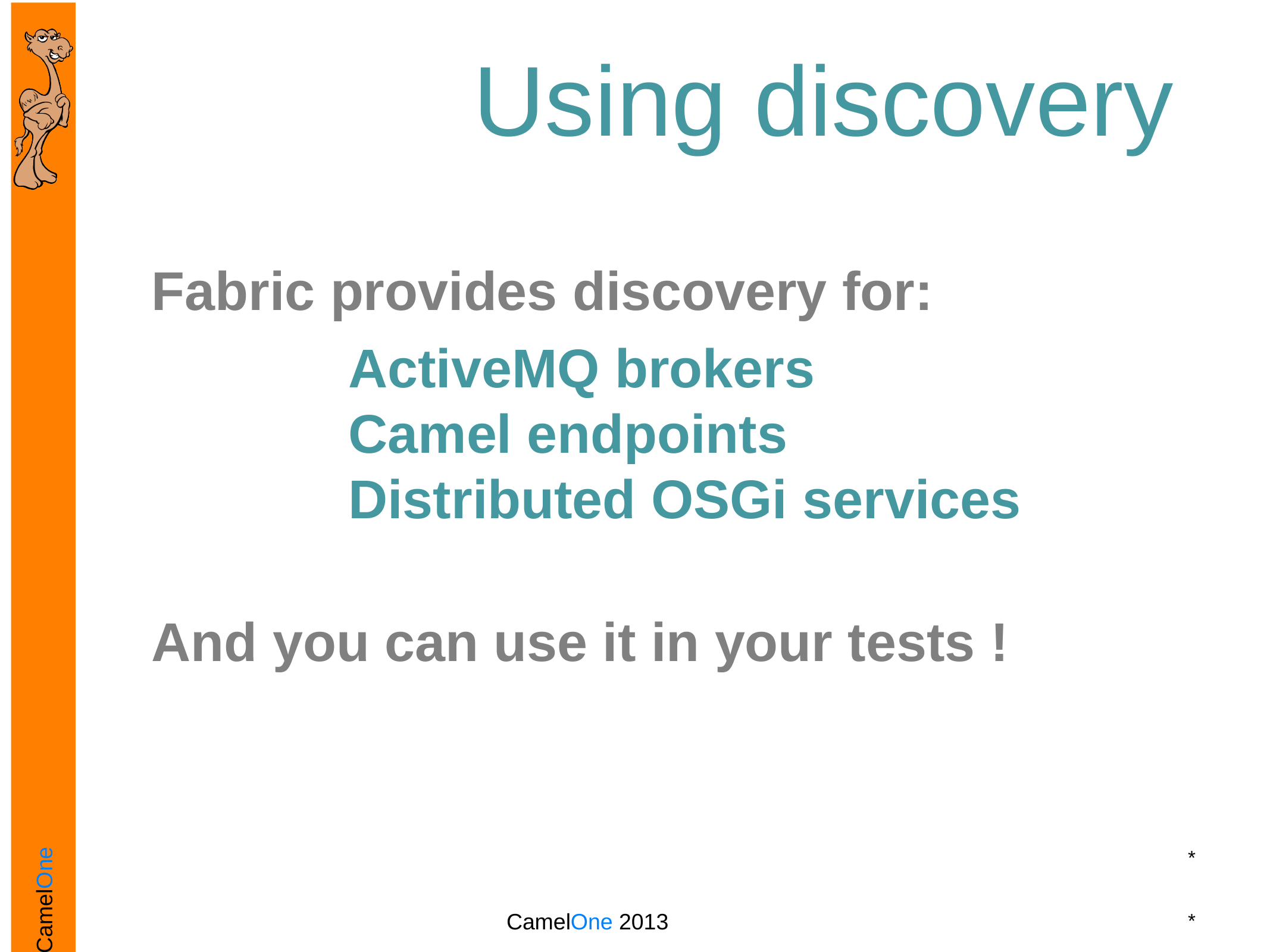

# Using discovery
Fabric provides discovery for:
ActiveMQ brokers
Camel endpoints
Distributed OSGi services
And you can use it in your tests !
*